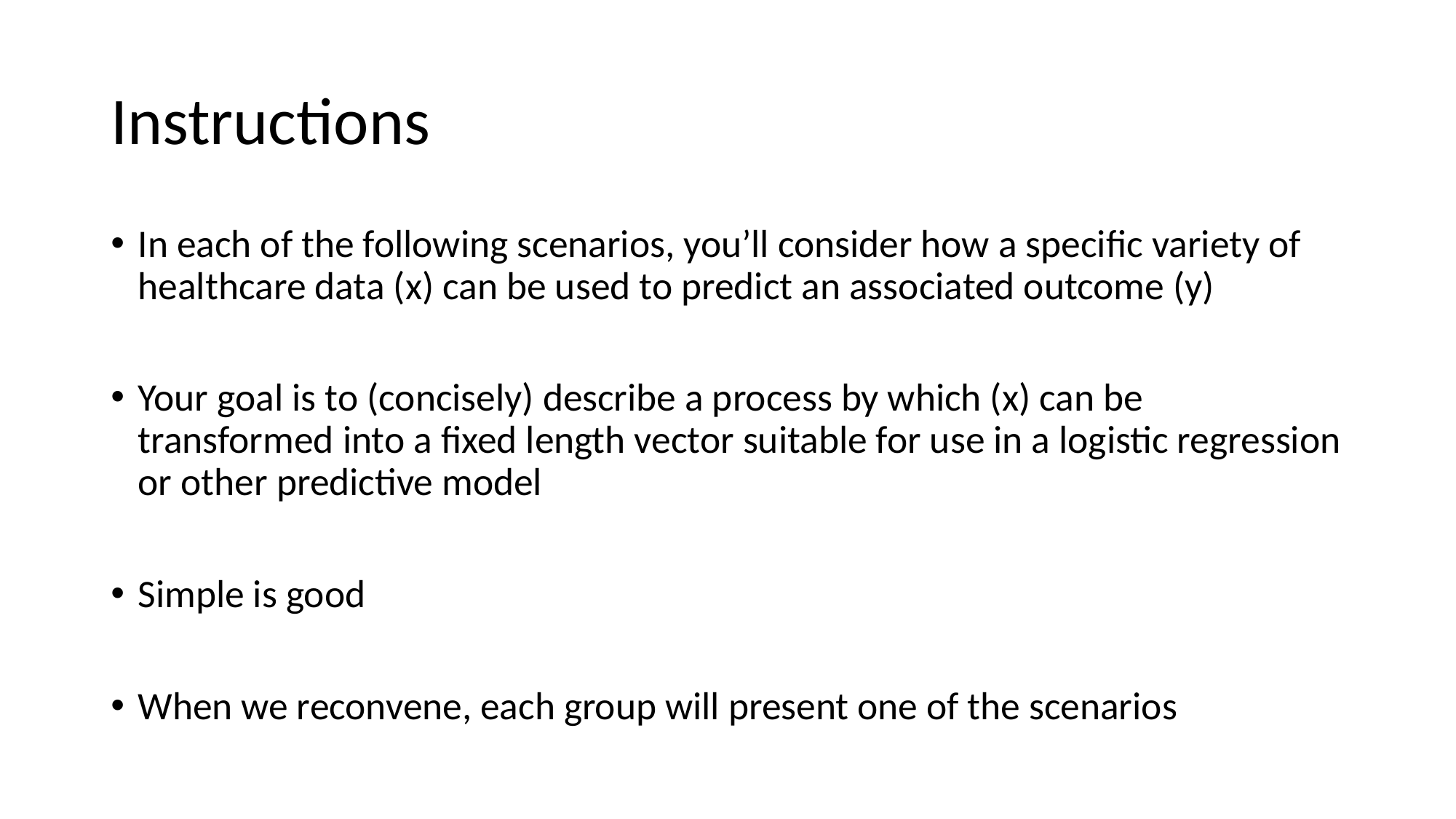

# Instructions
In each of the following scenarios, you’ll consider how a specific variety of healthcare data (x) can be used to predict an associated outcome (y)

Your goal is to (concisely) describe a process by which (x) can be transformed into a fixed length vector suitable for use in a logistic regression or other predictive model

Simple is good

When we reconvene, each group will present one of the scenarios